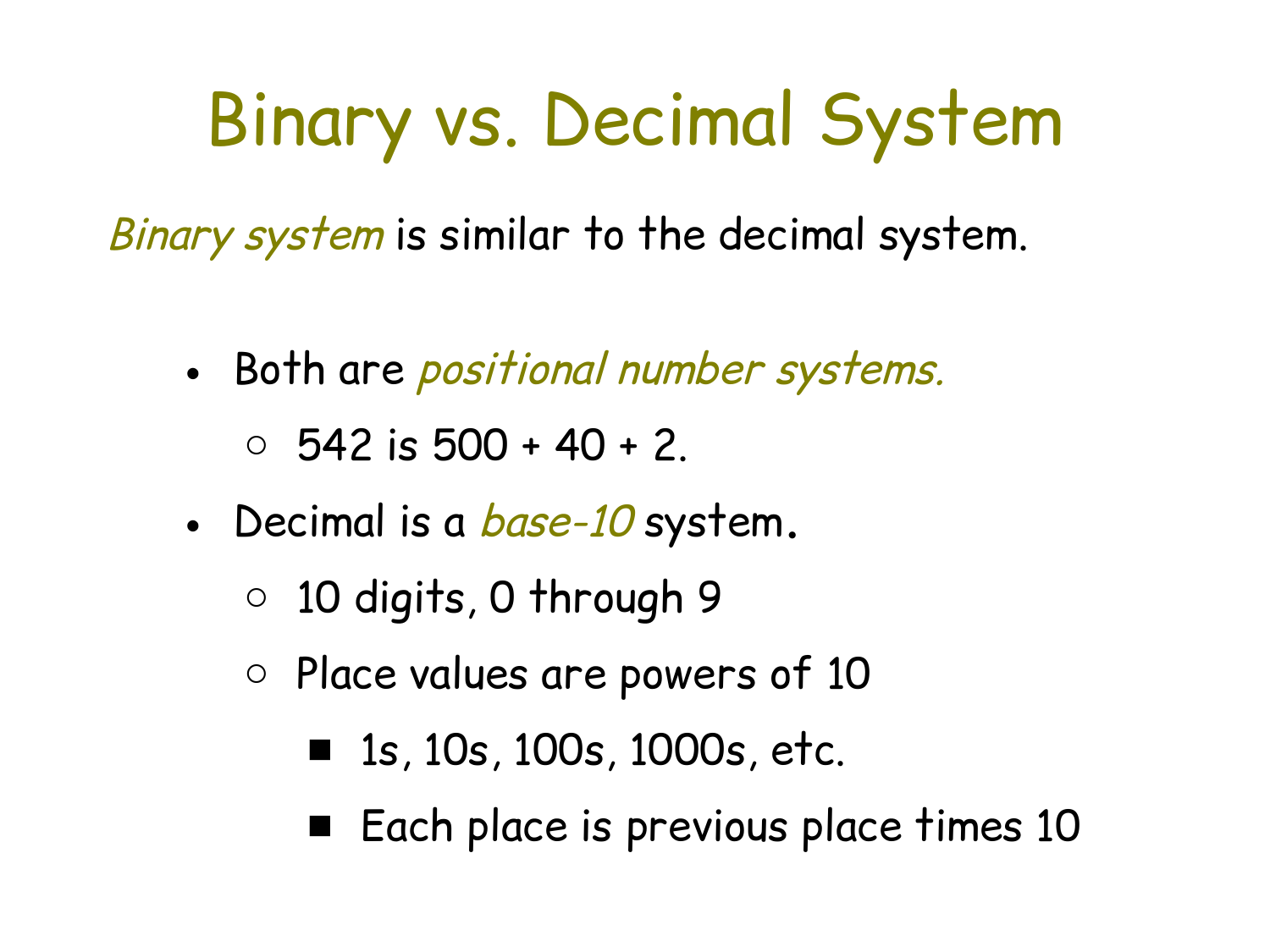

# Binary vs. Decimal System
Binary system is similar to the decimal system.

Both are positional number systems.
542 is 500 + 40 + 2.
Decimal is a base-10 system.
10 digits, 0 through 9
Place values are powers of 10
1s, 10s, 100s, 1000s, etc.
Each place is previous place times 10